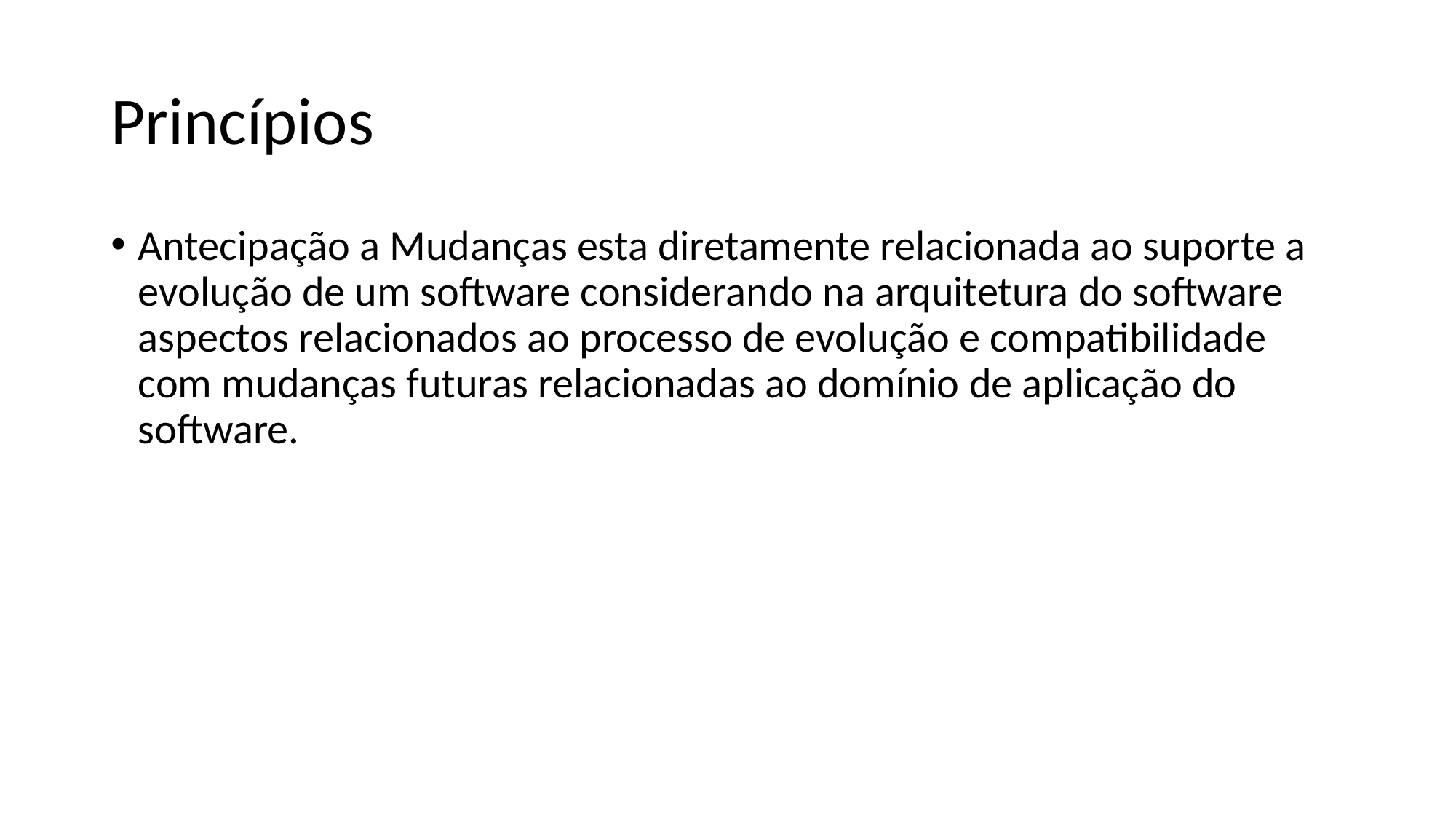

# Princípios
Antecipação a Mudanças esta diretamente relacionada ao suporte a evolução de um software considerando na arquitetura do software aspectos relacionados ao processo de evolução e compatibilidade com mudanças futuras relacionadas ao domínio de aplicação do software.